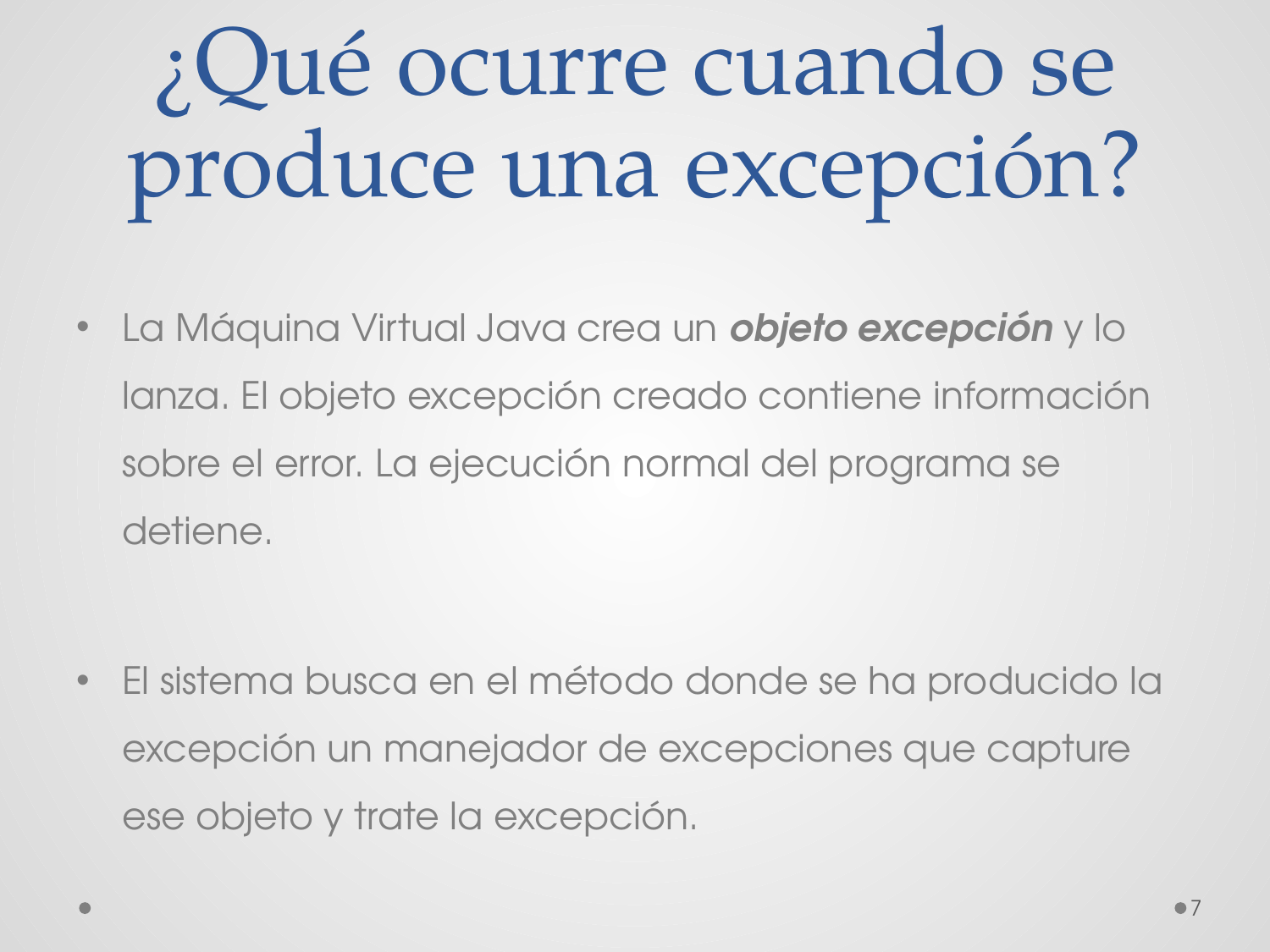

# ¿Qué ocurre cuando se produce una excepción?

La Máquina Virtual Java crea un objeto excepción y lo lanza. El objeto excepción creado contiene información sobre el error. La ejecución normal del programa se detiene.

El sistema busca en el método donde se ha producido la excepción un manejador de excepciones que capture ese objeto y trate la excepción.

7